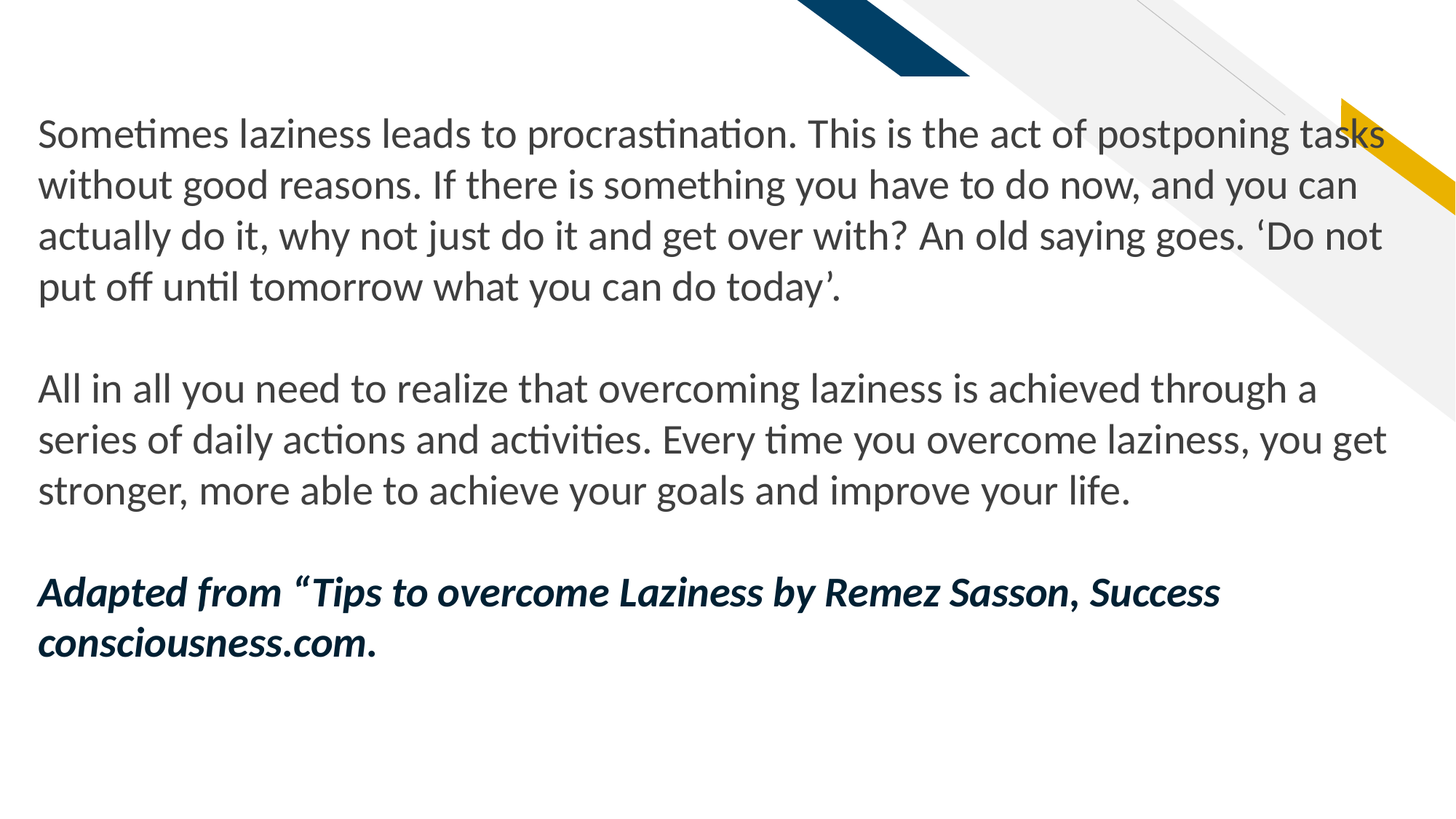

Sometimes laziness leads to procrastination. This is the act of postponing tasks without good reasons. If there is something you have to do now, and you can actually do it, why not just do it and get over with? An old saying goes. ‘Do not put off until tomorrow what you can do today’.

All in all you need to realize that overcoming laziness is achieved through a series of daily actions and activities. Every time you overcome laziness, you get stronger, more able to achieve your goals and improve your life.

Adapted from “Tips to overcome Laziness by Remez Sasson, Success consciousness.com.